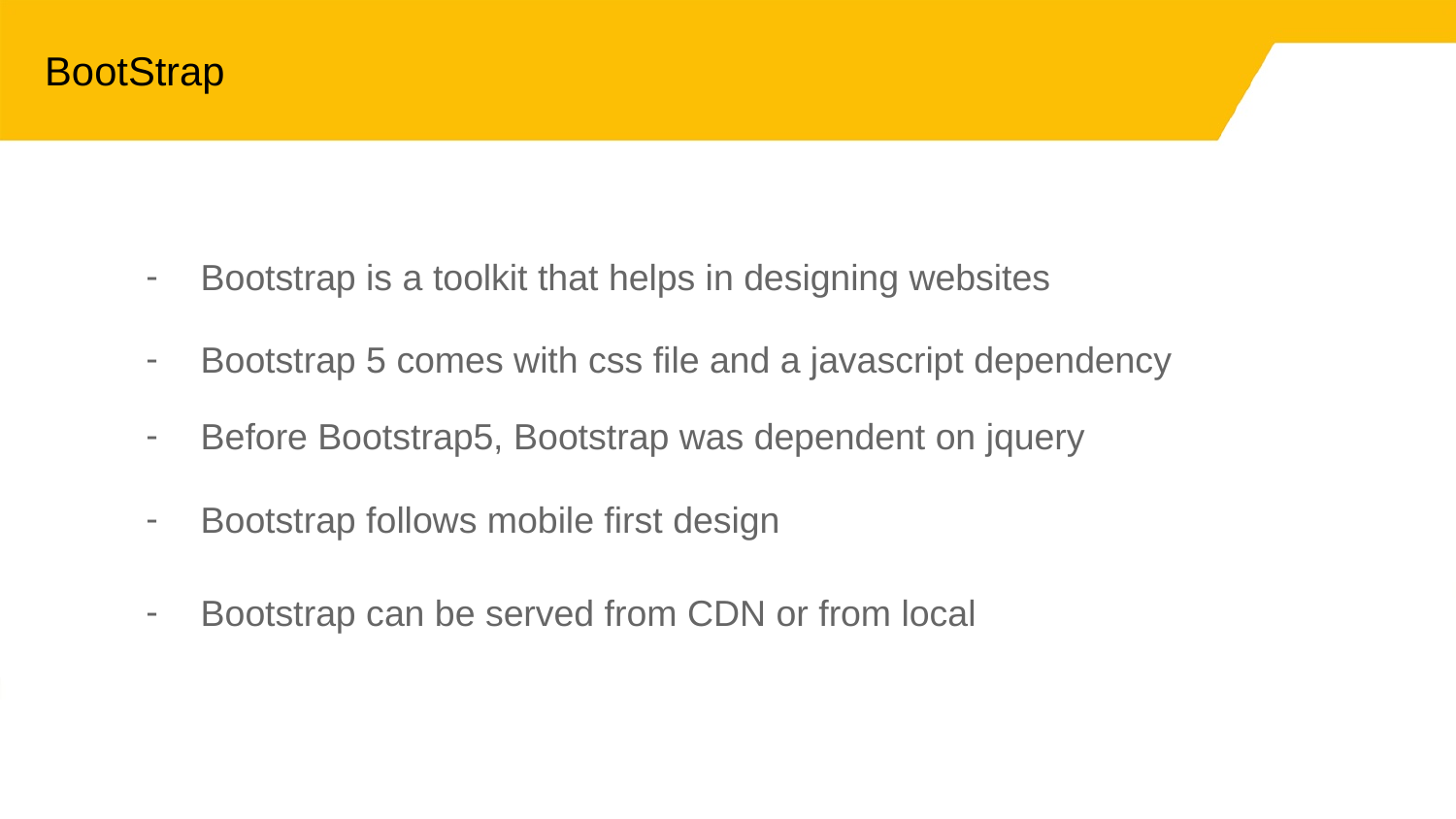

# BootStrap

Bootstrap is a toolkit that helps in designing websites
Bootstrap 5 comes with css file and a javascript dependency
Before Bootstrap5, Bootstrap was dependent on jquery
Bootstrap follows mobile first design

Bootstrap can be served from CDN or from local